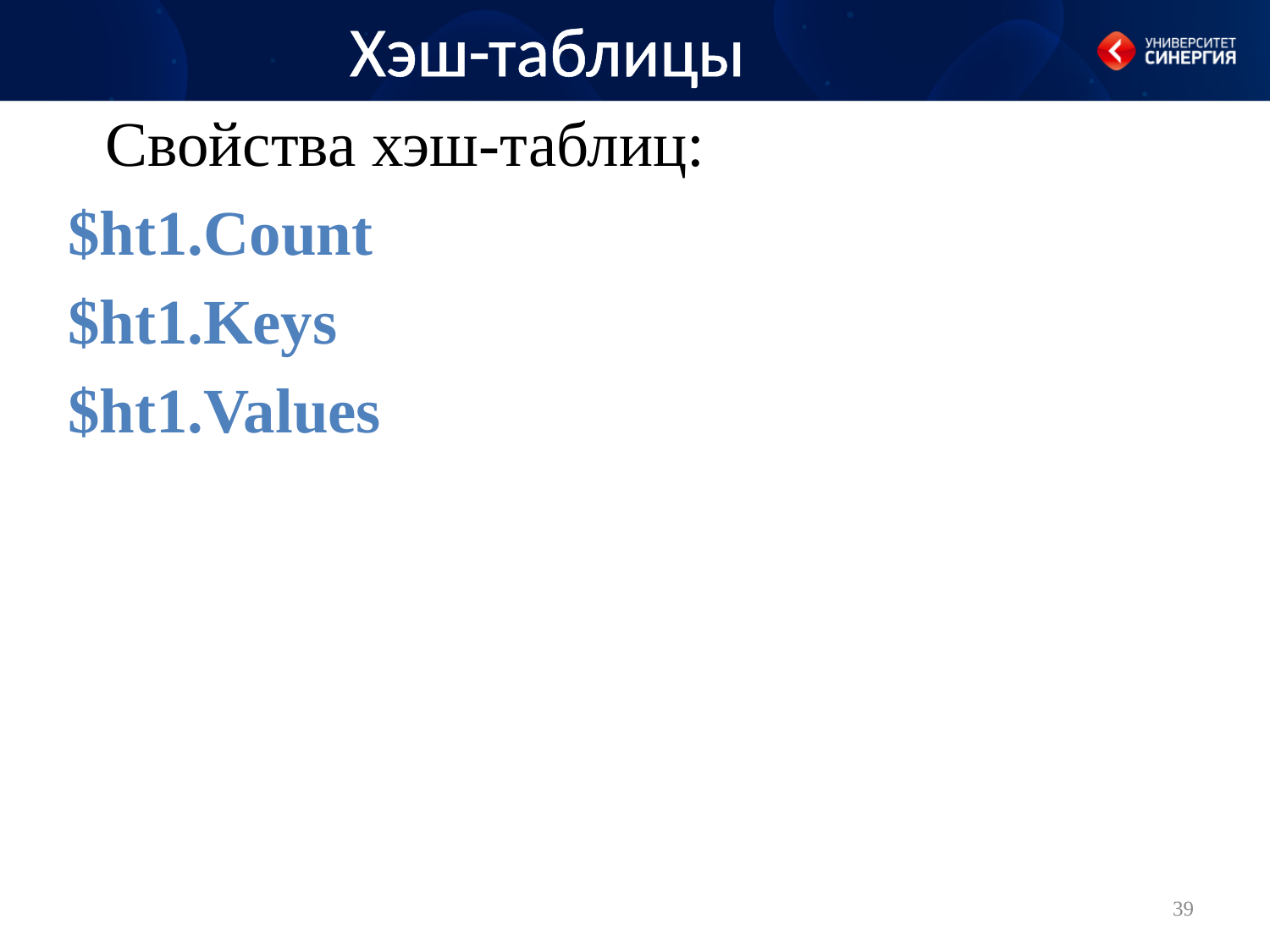

Хэш-таблицы
Свойства хэш-таблиц:
$ht1.Count
$ht1.Keys
$ht1.Values

39